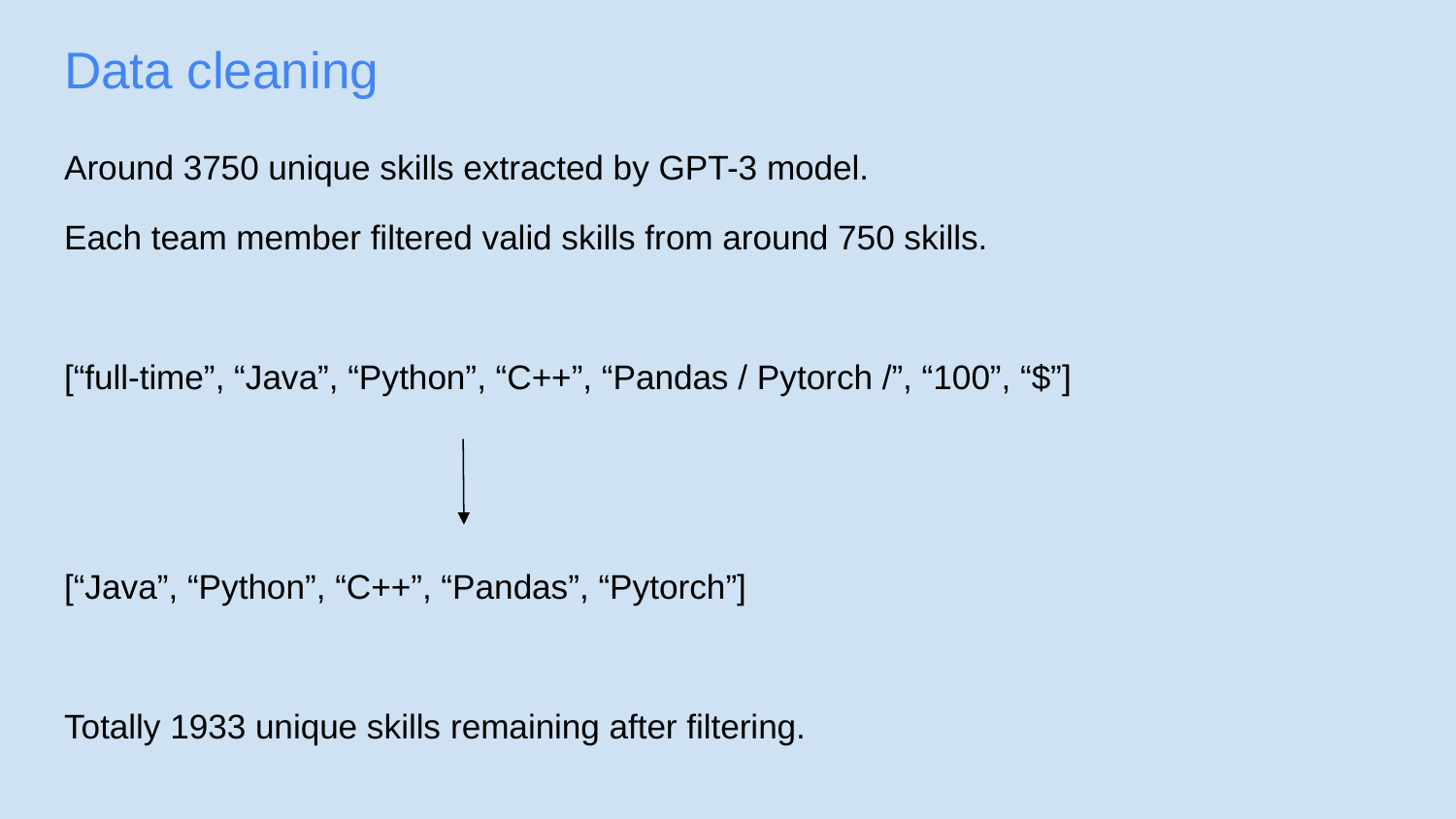

# Data cleaning
Around 3750 unique skills extracted by GPT-3 model.
Each team member filtered valid skills from around 750 skills.

[“full-time”, “Java”, “Python”, “C++”, “Pandas / Pytorch /”, “100”, “$”]

[“Java”, “Python”, “C++”, “Pandas”, “Pytorch”]

Totally 1933 unique skills remaining after filtering.